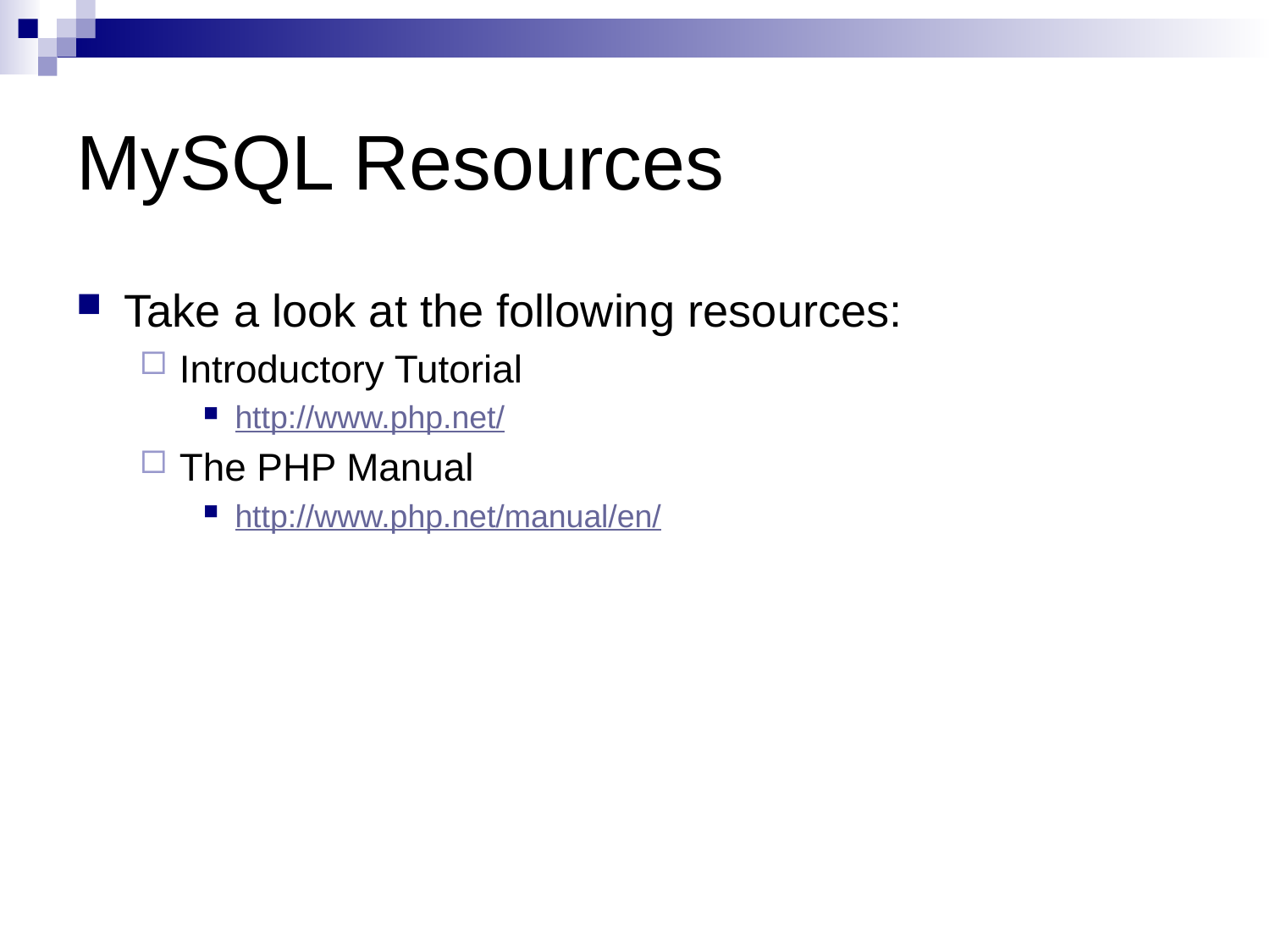

# MySQL Resources
Take a look at the following resources:
Introductory Tutorial
http://www.php.net/
The PHP Manual
http://www.php.net/manual/en/